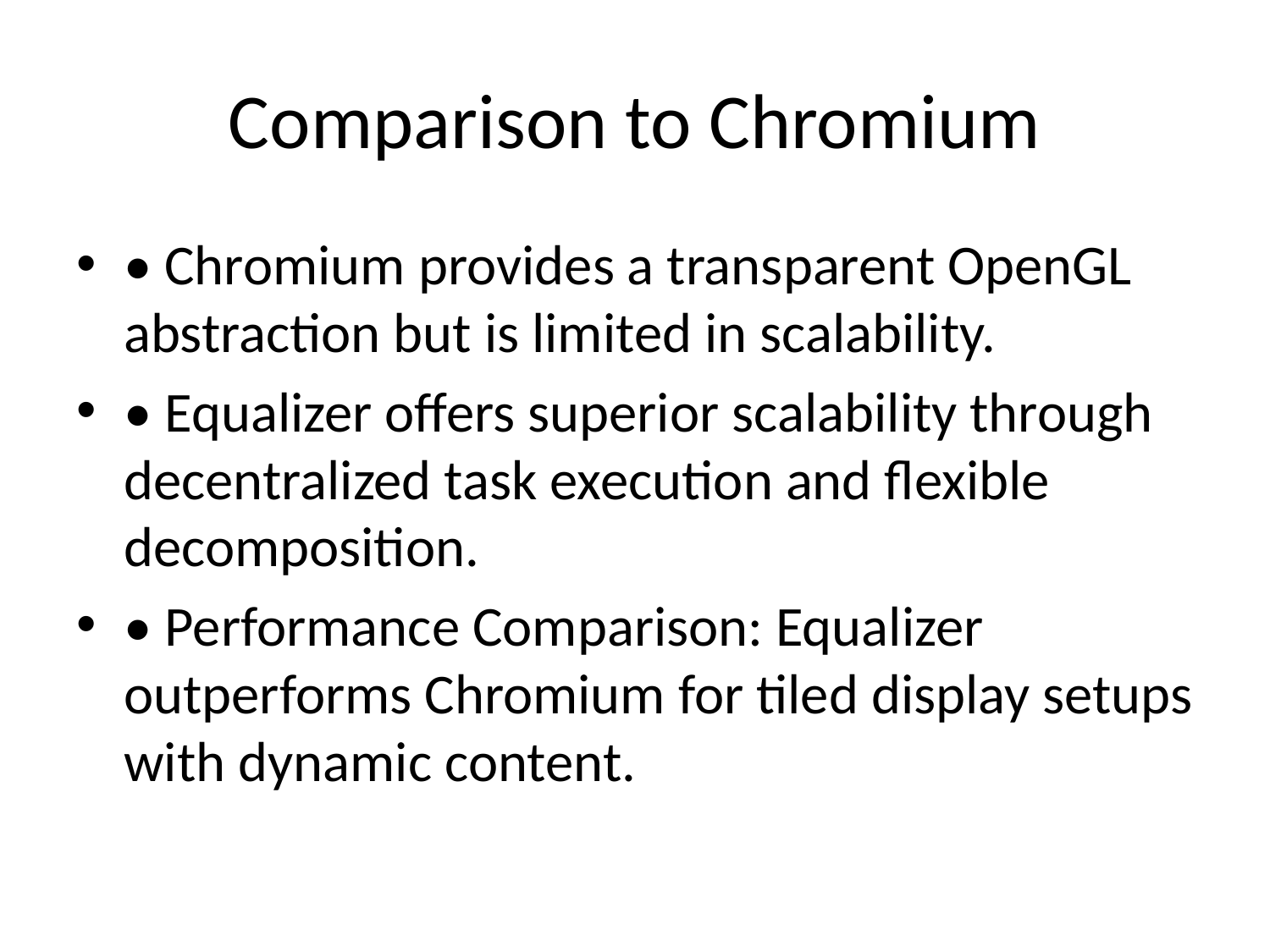

# Comparison to Chromium
• Chromium provides a transparent OpenGL abstraction but is limited in scalability.
• Equalizer offers superior scalability through decentralized task execution and flexible decomposition.
• Performance Comparison: Equalizer outperforms Chromium for tiled display setups with dynamic content.